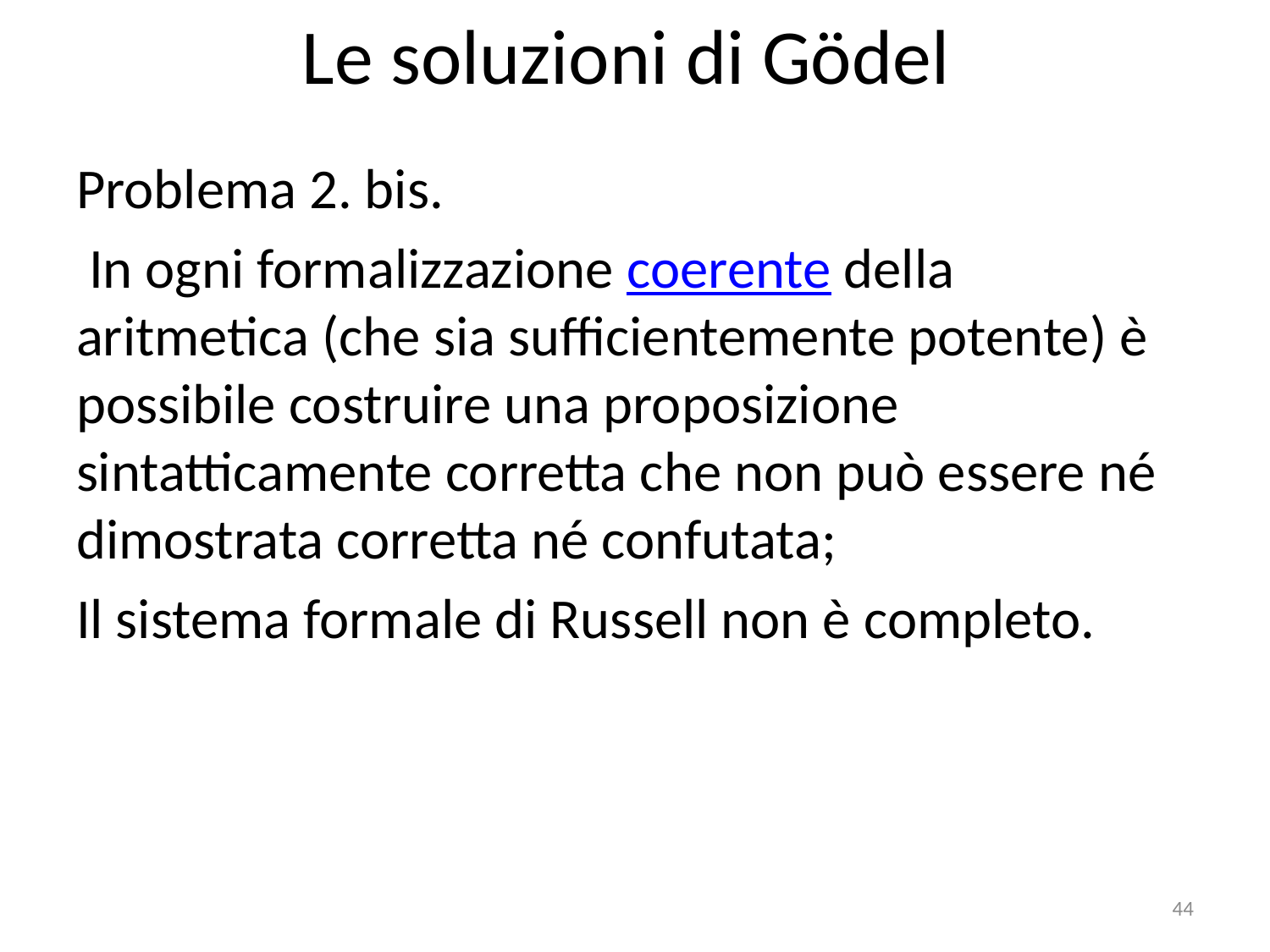

# Le soluzioni di Gödel
Problema 2. bis.
 In ogni formalizzazione coerente della aritmetica (che sia sufficientemente potente) è possibile costruire una proposizione sintatticamente corretta che non può essere né dimostrata corretta né confutata;
Il sistema formale di Russell non è completo.

44